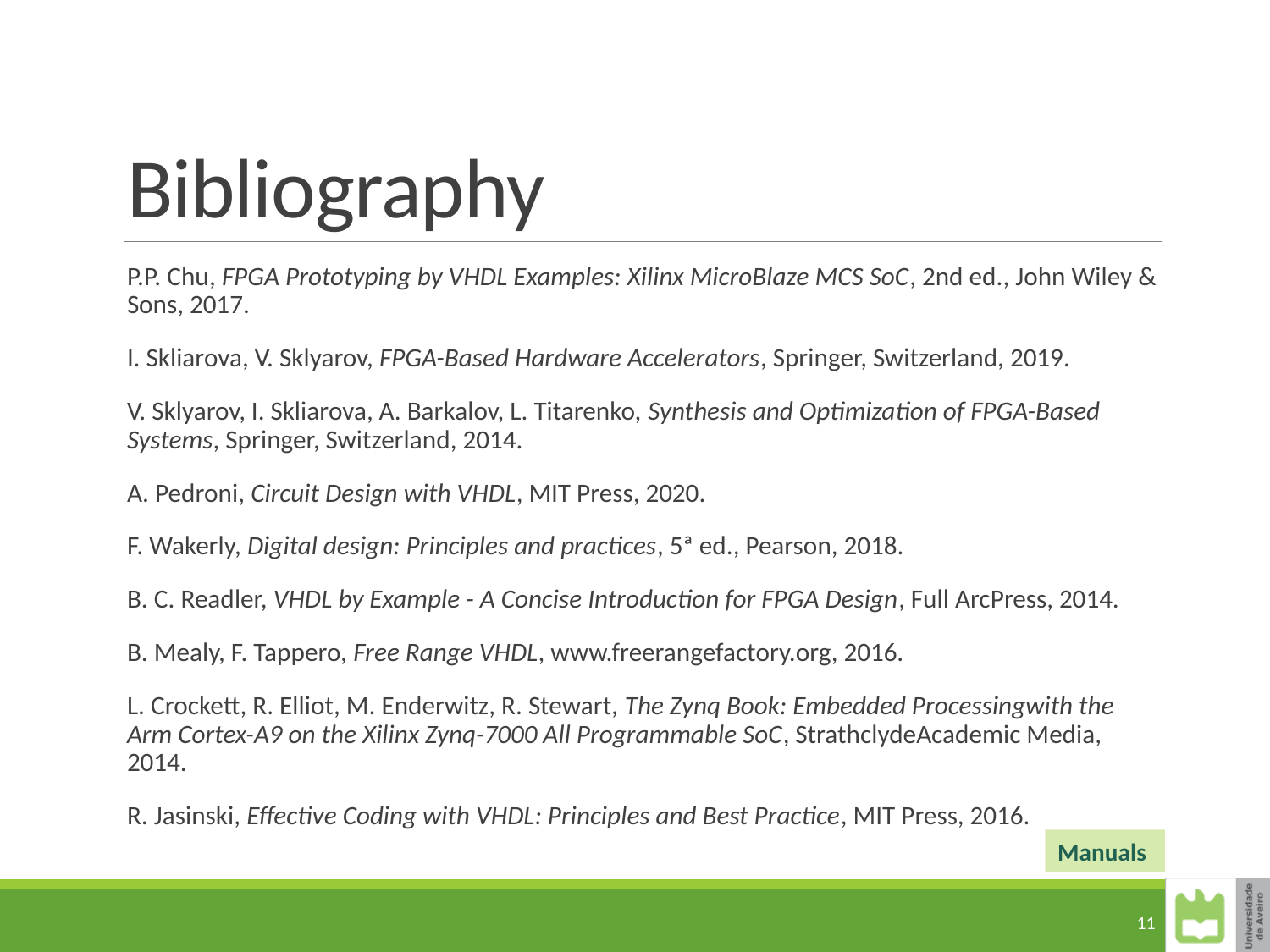

# Bibliography
P.P. Chu, FPGA Prototyping by VHDL Examples: Xilinx MicroBlaze MCS SoC, 2nd ed., John Wiley & Sons, 2017.
I. Skliarova, V. Sklyarov, FPGA-Based Hardware Accelerators, Springer, Switzerland, 2019.
V. Sklyarov, I. Skliarova, A. Barkalov, L. Titarenko, Synthesis and Optimization of FPGA-Based Systems, Springer, Switzerland, 2014.
A. Pedroni, Circuit Design with VHDL, MIT Press, 2020.
F. Wakerly, Digital design: Principles and practices, 5ª ed., Pearson, 2018.
B. C. Readler, VHDL by Example - A Concise Introduction for FPGA Design, Full ArcPress, 2014.
B. Mealy, F. Tappero, Free Range VHDL, www.freerangefactory.org, 2016.
L. Crockett, R. Elliot, M. Enderwitz, R. Stewart, The Zynq Book: Embedded Processingwith the Arm Cortex-A9 on the Xilinx Zynq-7000 All Programmable SoC, StrathclydeAcademic Media, 2014.
R. Jasinski, Effective Coding with VHDL: Principles and Best Practice, MIT Press, 2016.
Manuals
11